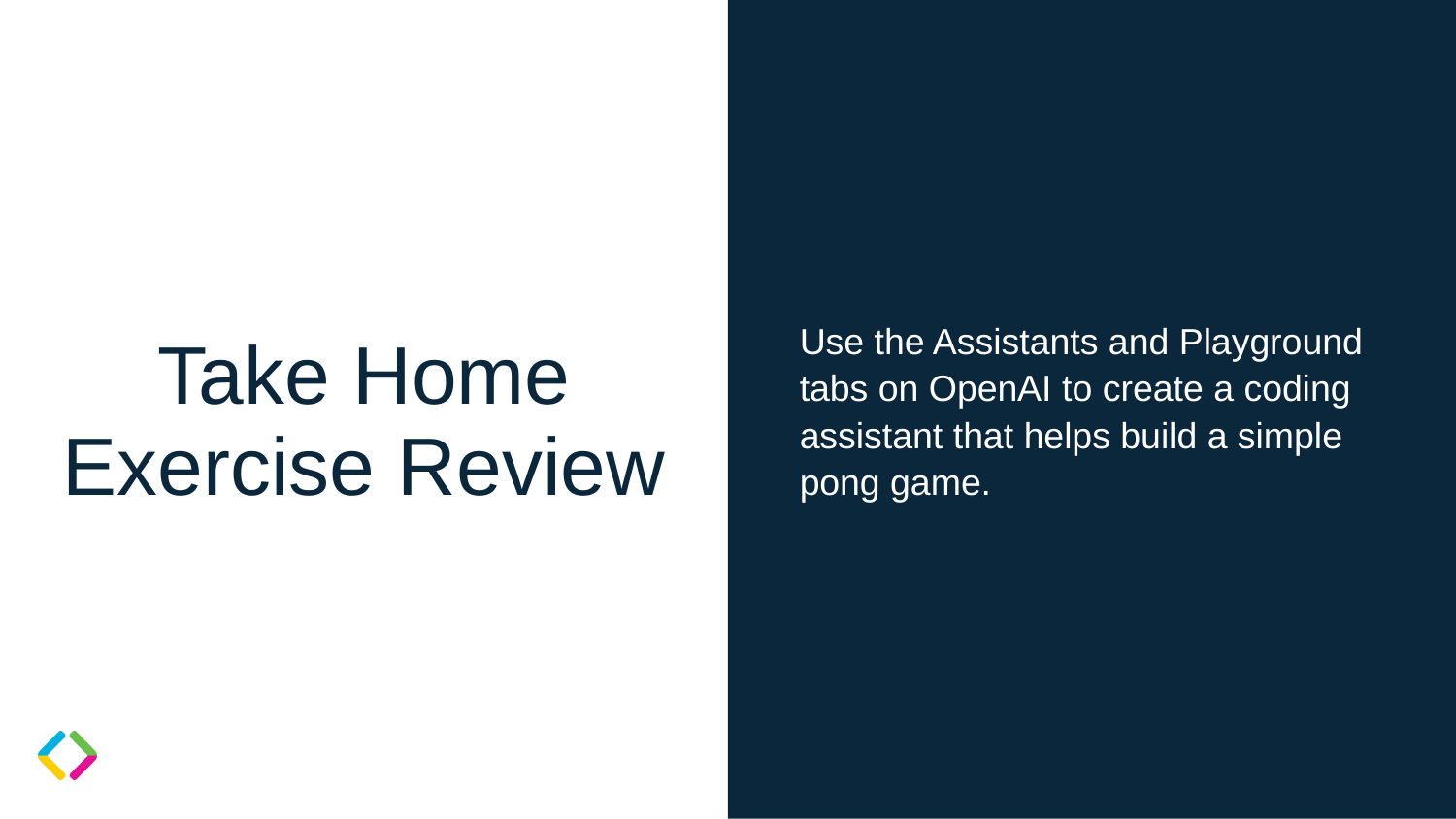

Use the Assistants and Playground tabs on OpenAI to create a coding assistant that helps build a simple pong game.
# Take Home Exercise Review